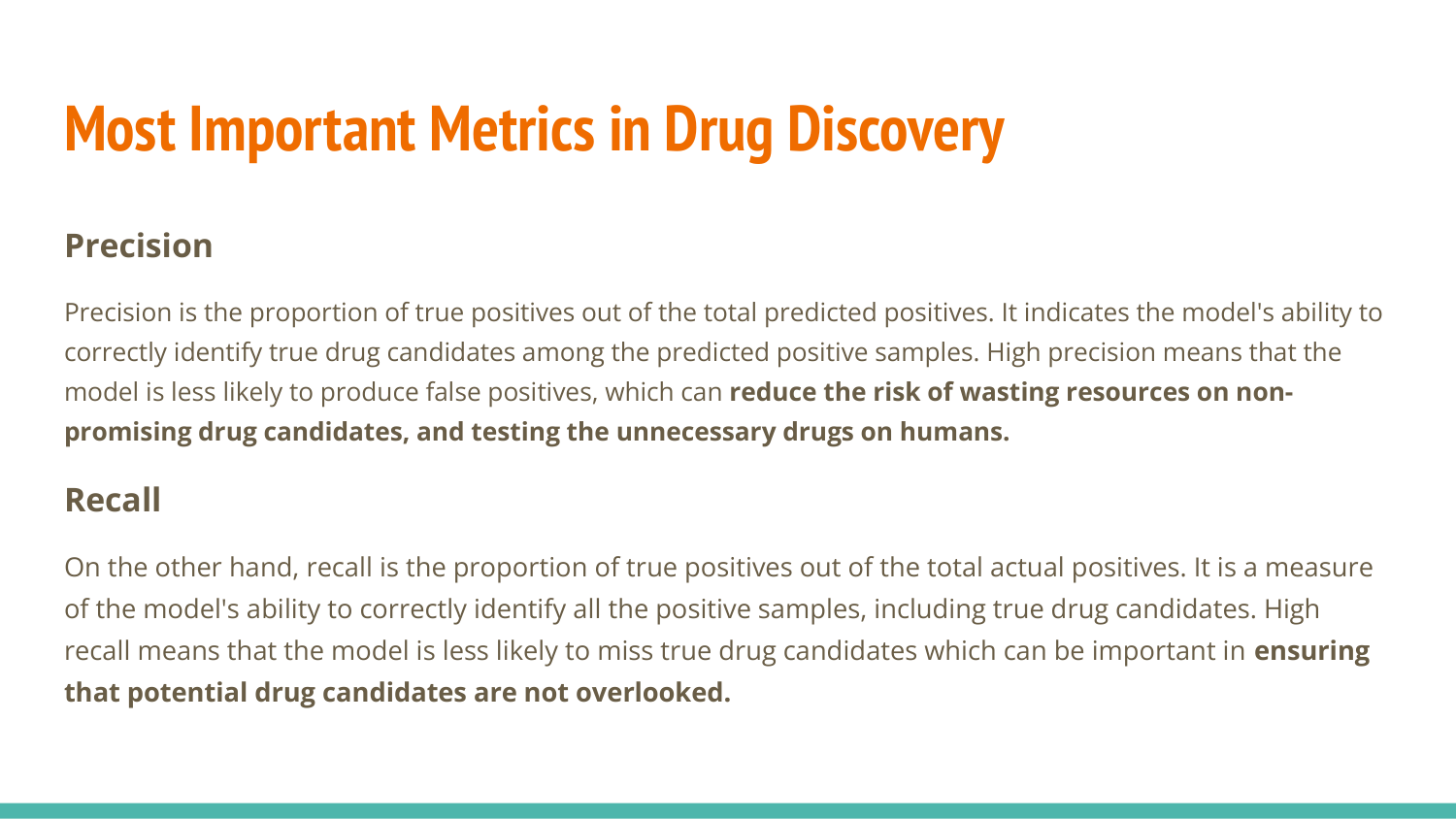

# Most Important Metrics in Drug Discovery
Precision
Precision is the proportion of true positives out of the total predicted positives. It indicates the model's ability to correctly identify true drug candidates among the predicted positive samples. High precision means that the model is less likely to produce false positives, which can reduce the risk of wasting resources on non-promising drug candidates, and testing the unnecessary drugs on humans.
Recall
On the other hand, recall is the proportion of true positives out of the total actual positives. It is a measure of the model's ability to correctly identify all the positive samples, including true drug candidates. High recall means that the model is less likely to miss true drug candidates which can be important in ensuring that potential drug candidates are not overlooked.